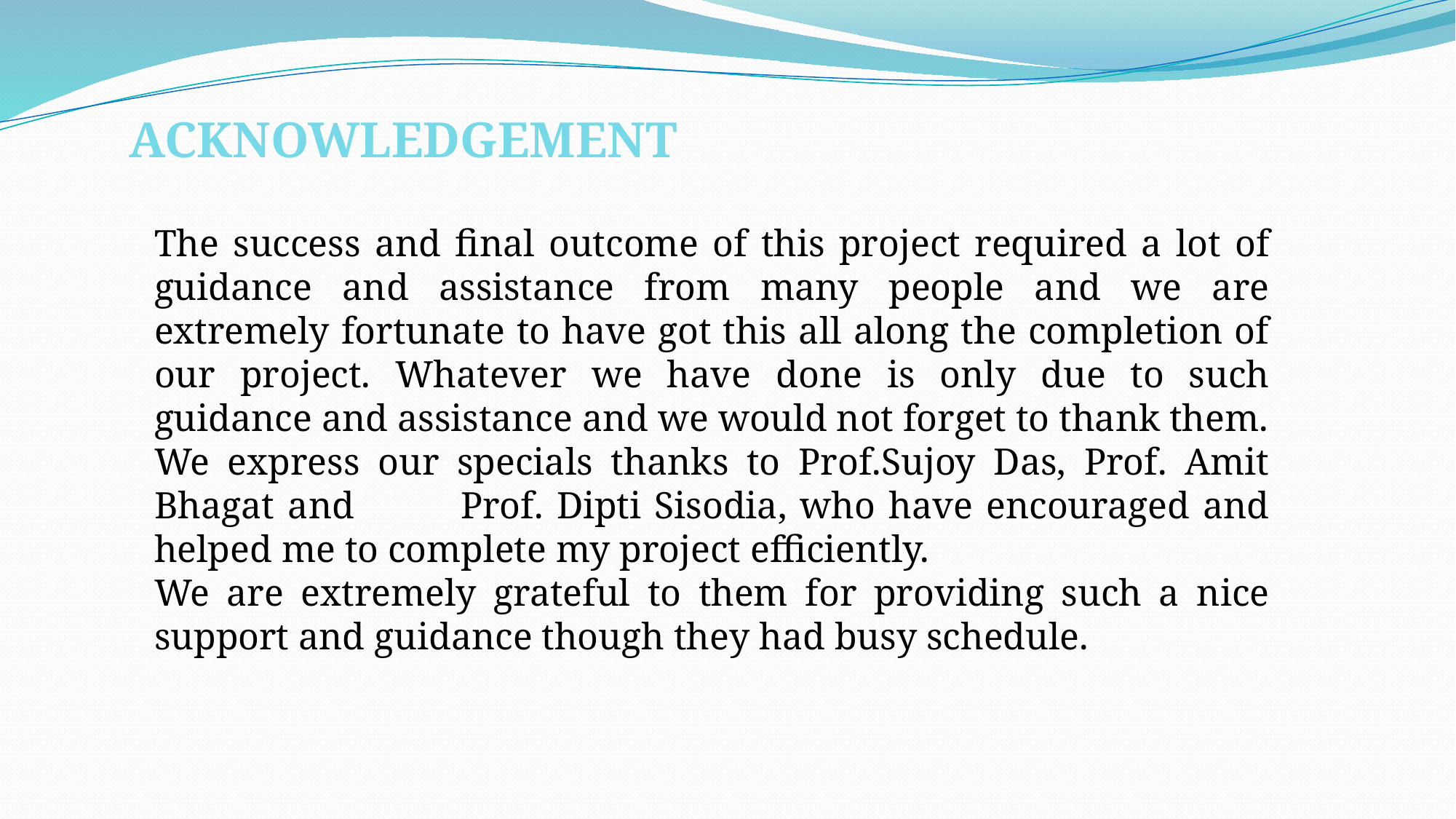

# ACKNOWLEDGEMENT
The success and final outcome of this project required a lot of guidance and assistance from many people and we are extremely fortunate to have got this all along the completion of our project. Whatever we have done is only due to such guidance and assistance and we would not forget to thank them.
We express our specials thanks to Prof.Sujoy Das, Prof. Amit Bhagat and        Prof. Dipti Sisodia, who have encouraged and helped me to complete my project efficiently.
We are extremely grateful to them for providing such a nice support and guidance though they had busy schedule.